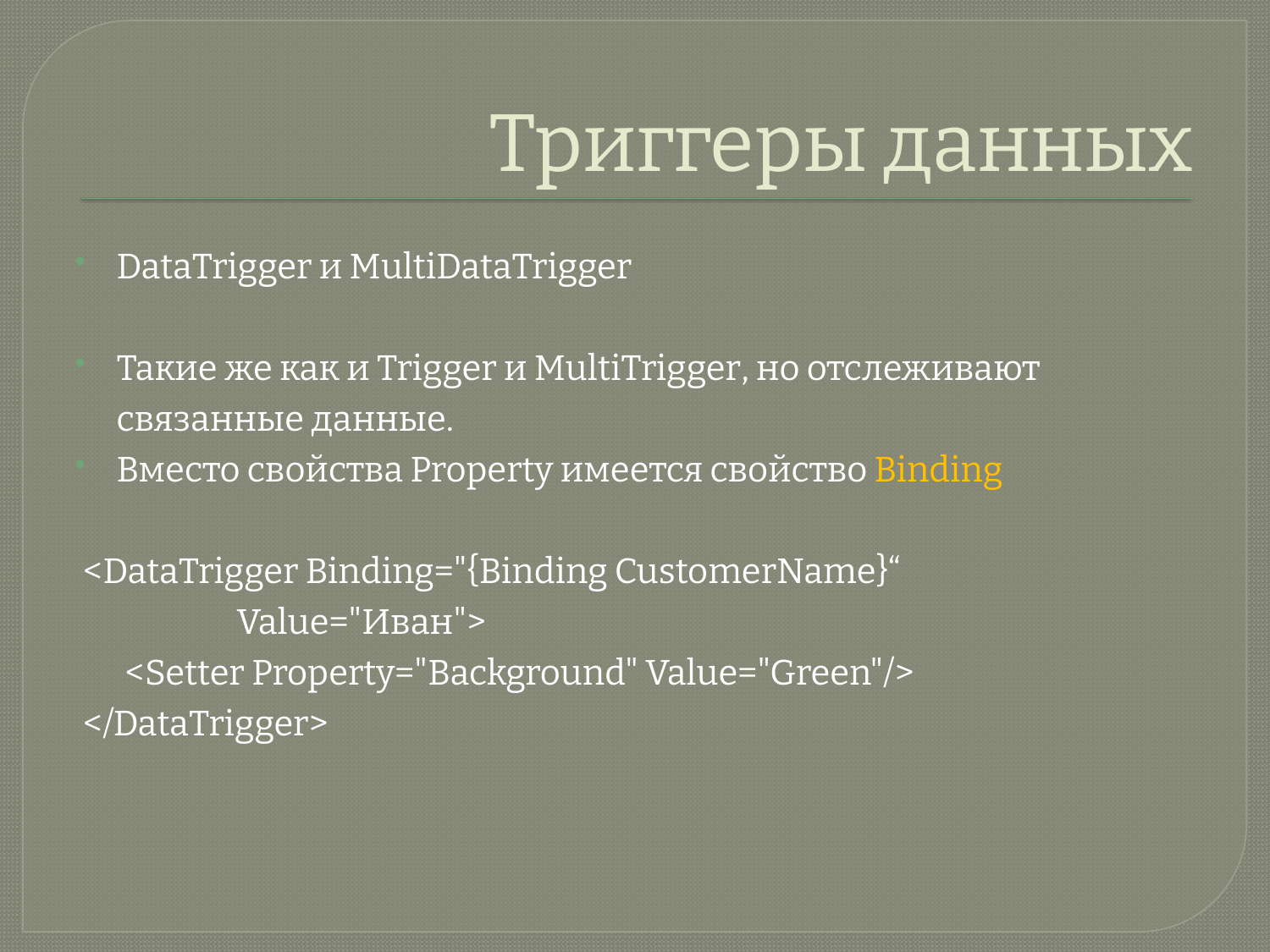

# Триггеры данных
DataTrigger и MultiDataTrigger

Такие же как и Trigger и MultiTrigger, но отслеживают связанные данные.
Вместо свойства Property имеется свойство Binding

 <DataTrigger Binding="{Binding CustomerName}“
                       Value="Иван">
       <Setter Property="Background" Value="Green"/>
 </DataTrigger>